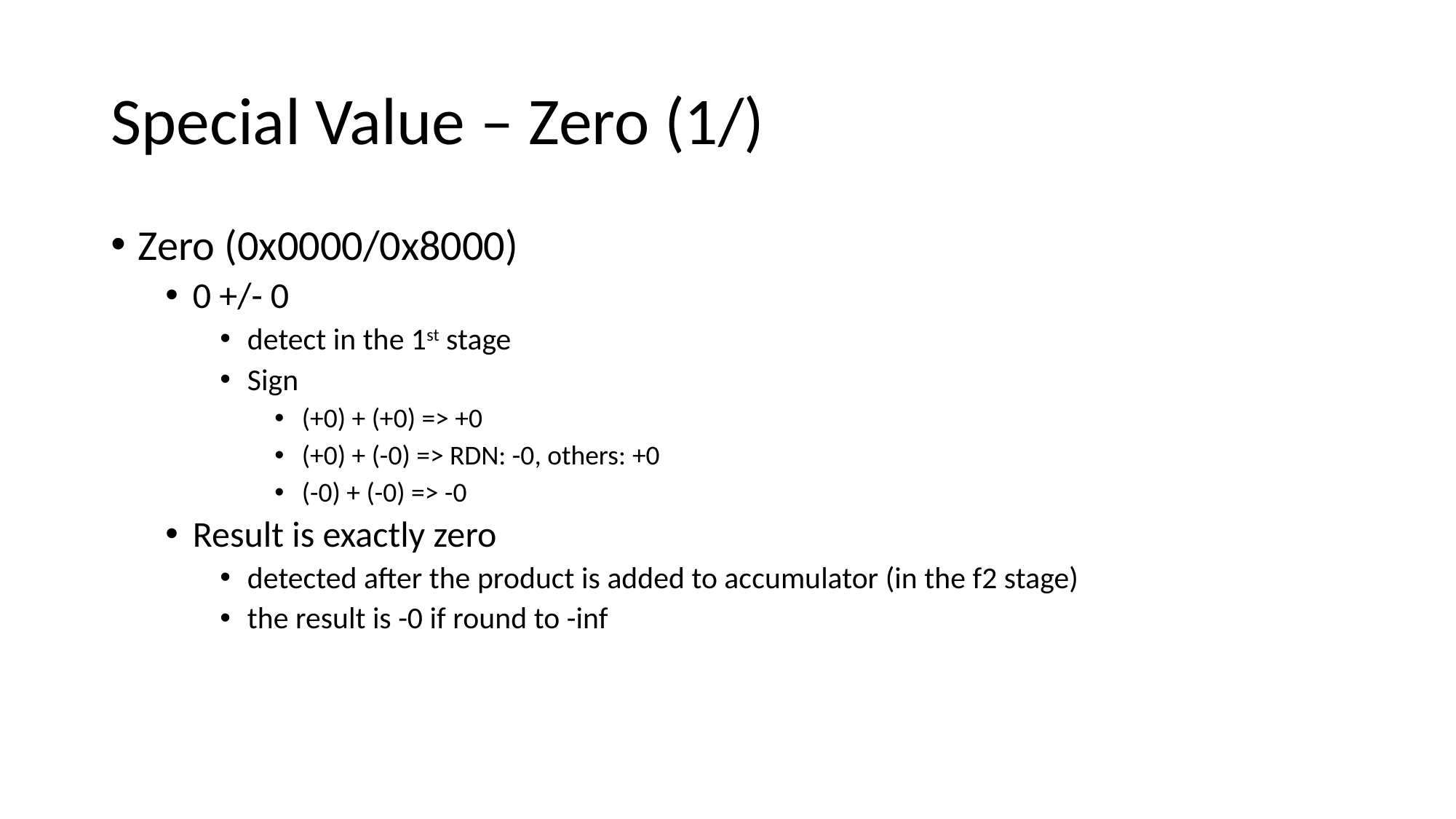

# Special Value – Zero (1/)
Zero (0x0000/0x8000)
0 +/- 0
detect in the 1st stage
Sign
(+0) + (+0) => +0
(+0) + (-0) => RDN: -0, others: +0
(-0) + (-0) => -0
Result is exactly zero
detected after the product is added to accumulator (in the f2 stage)
the result is -0 if round to -inf